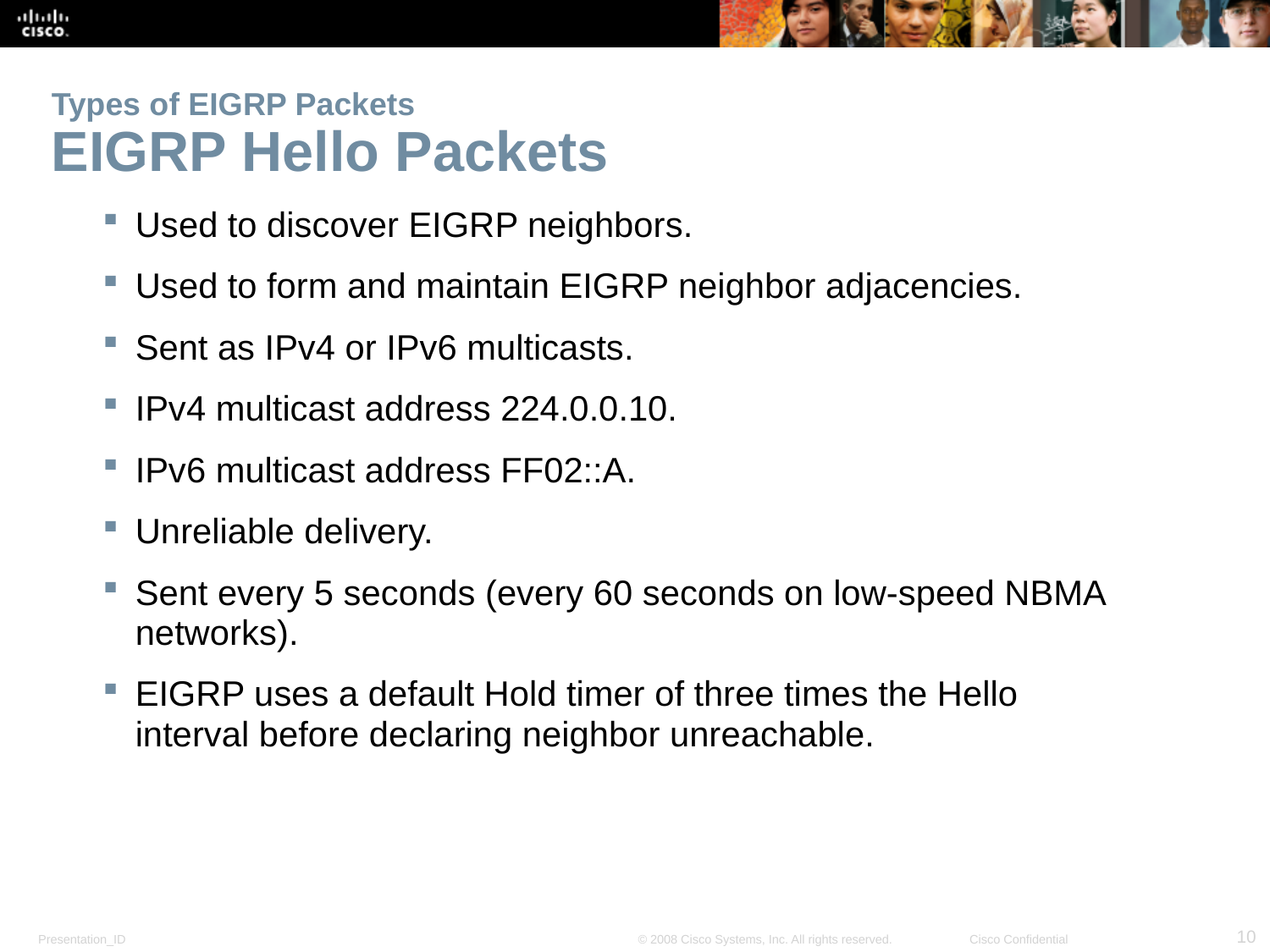

# Types of EIGRP Packets EIGRP Hello Packets
Used to discover EIGRP neighbors.
Used to form and maintain EIGRP neighbor adjacencies.
Sent as IPv4 or IPv6 multicasts.
IPv4 multicast address 224.0.0.10.
IPv6 multicast address FF02::A.
Unreliable delivery.
Sent every 5 seconds (every 60 seconds on low-speed NBMA networks).
EIGRP uses a default Hold timer of three times the Hello interval before declaring neighbor unreachable.